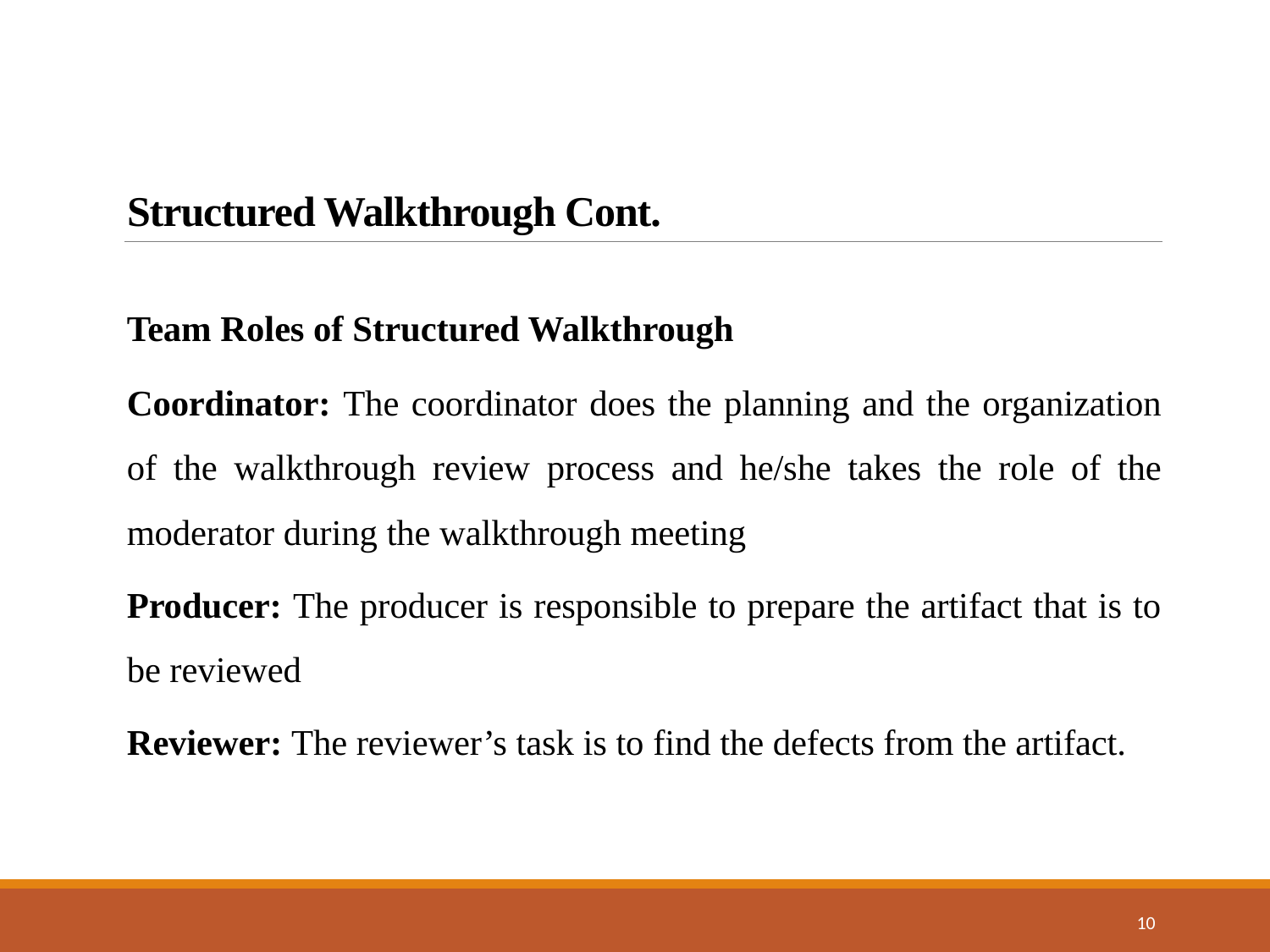

# Structured Walkthrough Cont.
Team Roles of Structured Walkthrough
Coordinator: The coordinator does the planning and the organization of the walkthrough review process and he/she takes the role of the moderator during the walkthrough meeting
Producer: The producer is responsible to prepare the artifact that is to be reviewed
Reviewer: The reviewer’s task is to find the defects from the artifact.

10